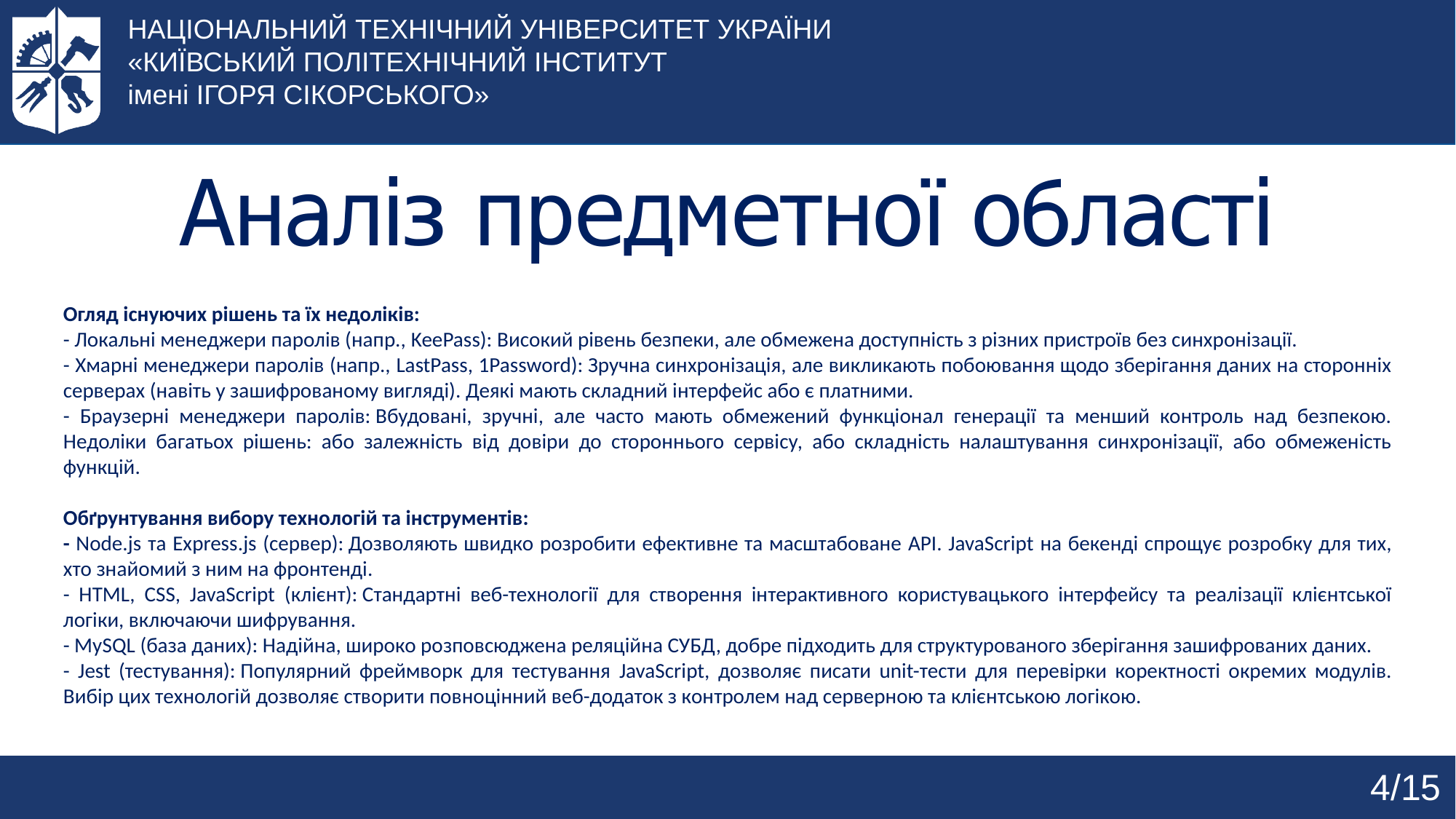

НАЦІОНАЛЬНИЙ ТЕХНІЧНИЙ УНІВЕРСИТЕТ УКРАЇНИ
«КИЇВСЬКИЙ ПОЛІТЕХНІЧНИЙ ІНСТИТУТ
імені ІГОРЯ СІКОРСЬКОГО»
# Аналіз предметної області

Огляд існуючих рішень та їх недоліків:
- Локальні менеджери паролів (напр., KeePass): Високий рівень безпеки, але обмежена доступність з різних пристроїв без синхронізації.
- Хмарні менеджери паролів (напр., LastPass, 1Password): Зручна синхронізація, але викликають побоювання щодо зберігання даних на сторонніх серверах (навіть у зашифрованому вигляді). Деякі мають складний інтерфейс або є платними.
- Браузерні менеджери паролів: Вбудовані, зручні, але часто мають обмежений функціонал генерації та менший контроль над безпекою.
Недоліки багатьох рішень: або залежність від довіри до стороннього сервісу, або складність налаштування синхронізації, або обмеженість функцій.

Обґрунтування вибору технологій та інструментів:
- Node.js та Express.js (сервер): Дозволяють швидко розробити ефективне та масштабоване API. JavaScript на бекенді спрощує розробку для тих, хто знайомий з ним на фронтенді.
- HTML, CSS, JavaScript (клієнт): Стандартні веб-технології для створення інтерактивного користувацького інтерфейсу та реалізації клієнтської логіки, включаючи шифрування.
- MySQL (база даних): Надійна, широко розповсюджена реляційна СУБД, добре підходить для структурованого зберігання зашифрованих даних.
- Jest (тестування): Популярний фреймворк для тестування JavaScript, дозволяє писати unit-тести для перевірки коректності окремих модулів.
Вибір цих технологій дозволяє створити повноцінний веб-додаток з контролем над серверною та клієнтською логікою.
4/15